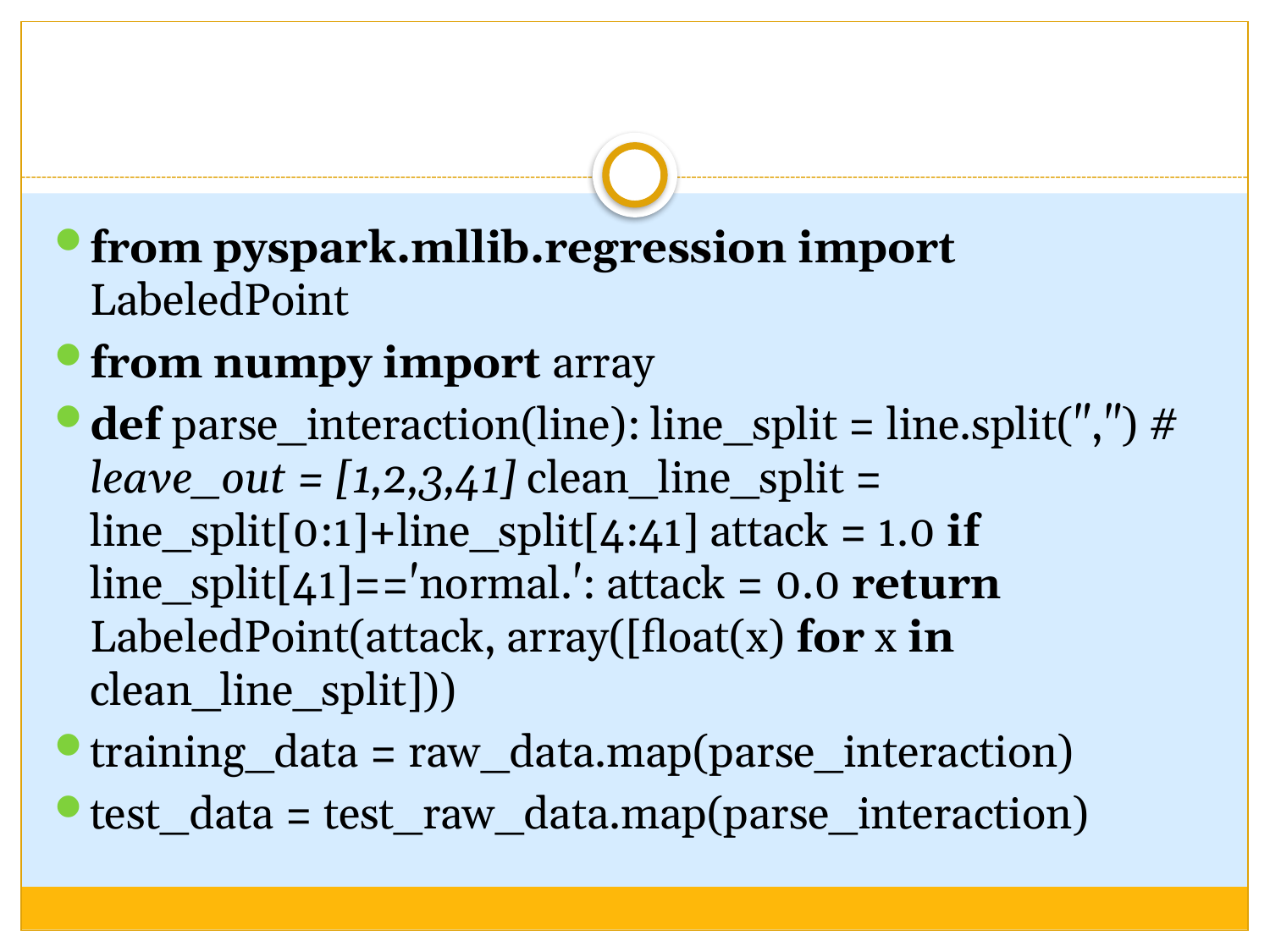

#
from pyspark.mllib.regression import LabeledPoint
from numpy import array
def parse_interaction(line): line_split = line.split(",") # leave_out = [1,2,3,41] clean_line_split = line_split[0:1]+line_split[4:41] attack = 1.0 if line_split[41]=='normal.': attack = 0.0 return LabeledPoint(attack, array([float(x) for x in clean_line_split]))
training_data = raw_data.map(parse_interaction)
test_data = test_raw_data.map(parse_interaction)